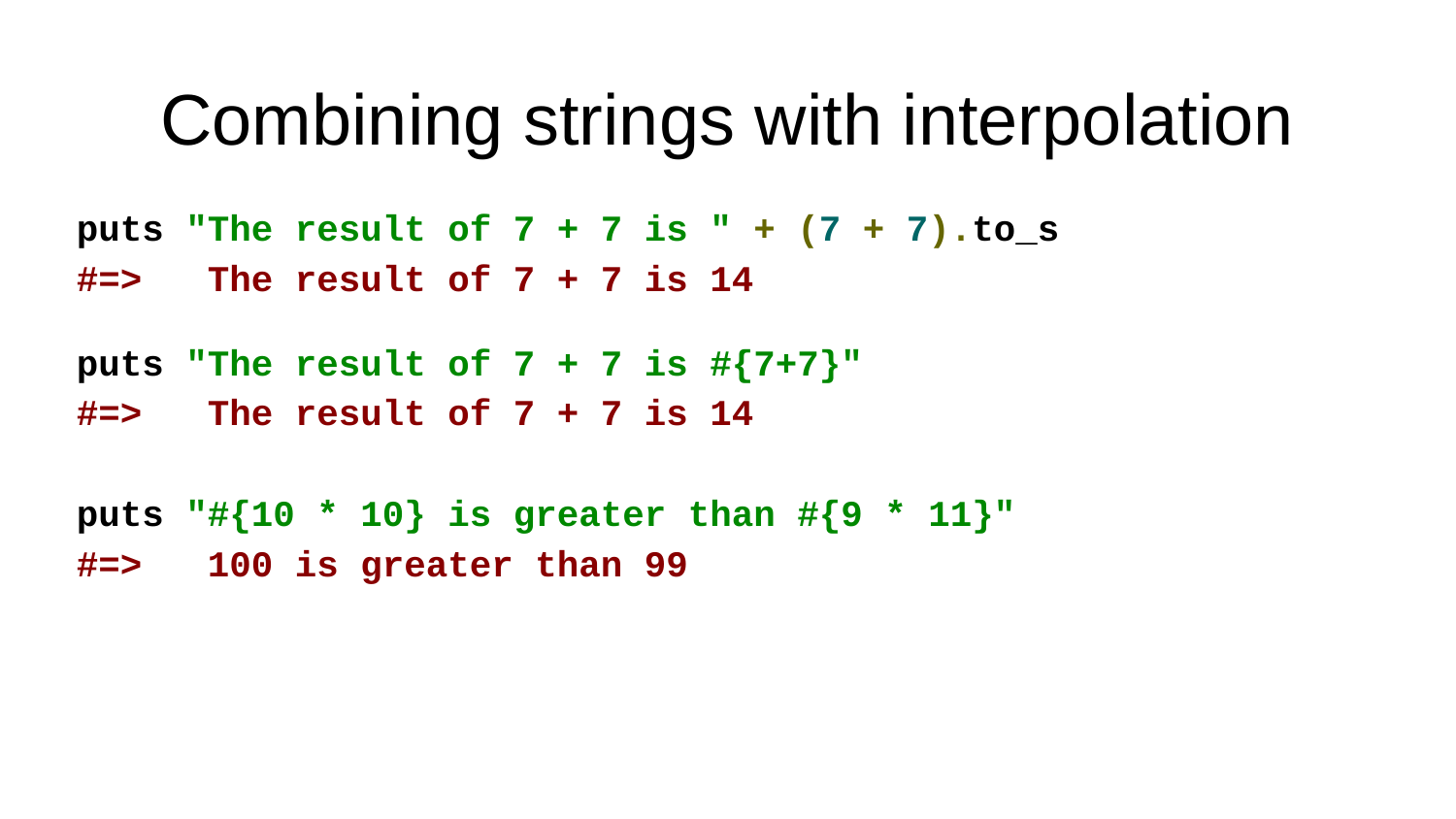

# Combining strings with interpolation
puts "The result of 7 + 7 is " + (7 + 7).to_s
#=>   The result of 7 + 7 is 14
puts "The result of 7 + 7 is #{7+7}"
#=>   The result of 7 + 7 is 14
puts "#{10 * 10} is greater than #{9 * 11}"
#=>   100 is greater than 99